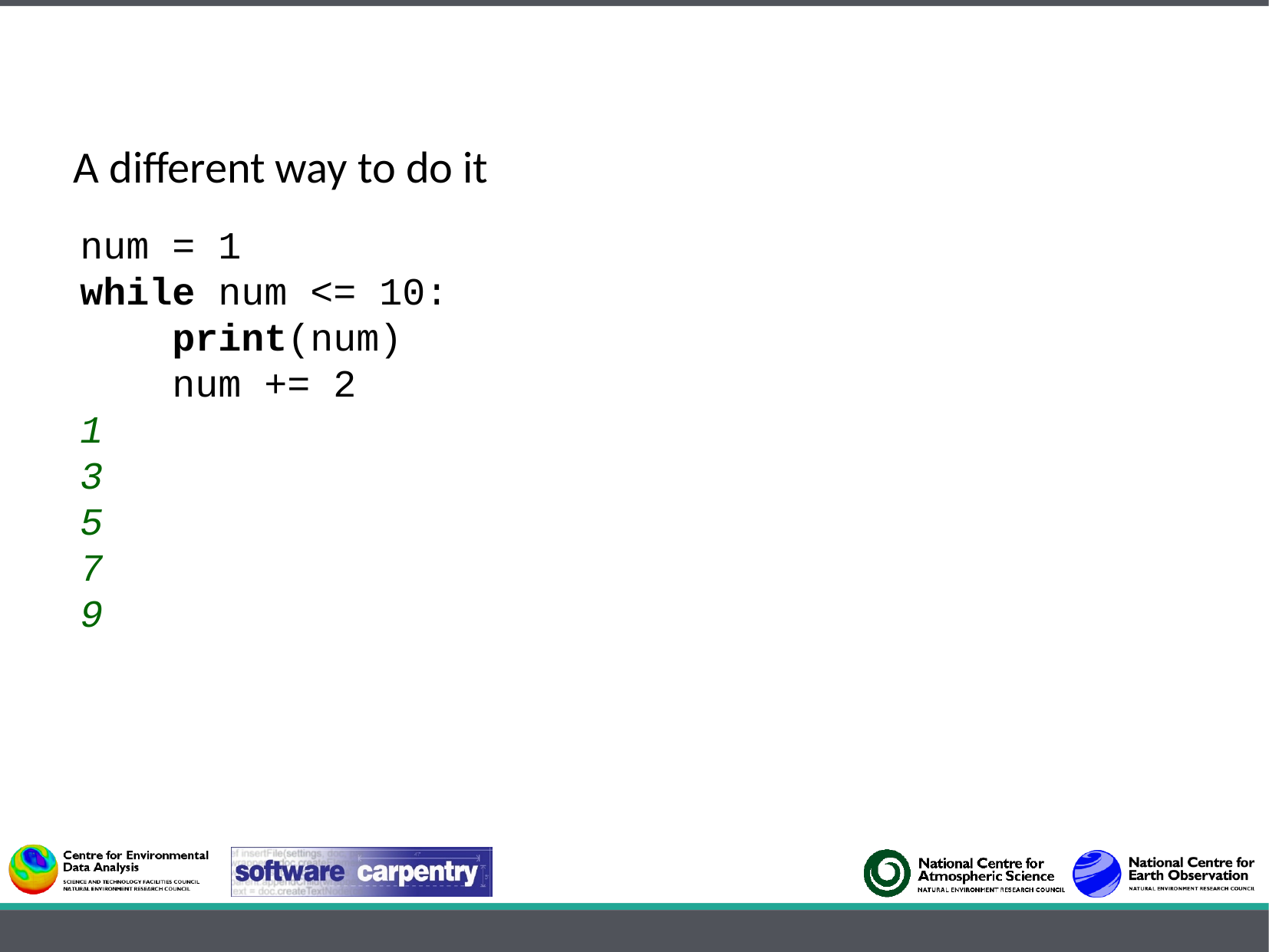

A different way to do it
num = 1
while num <= 10:
    print(num)
    num += 2
1
3
5
7
9